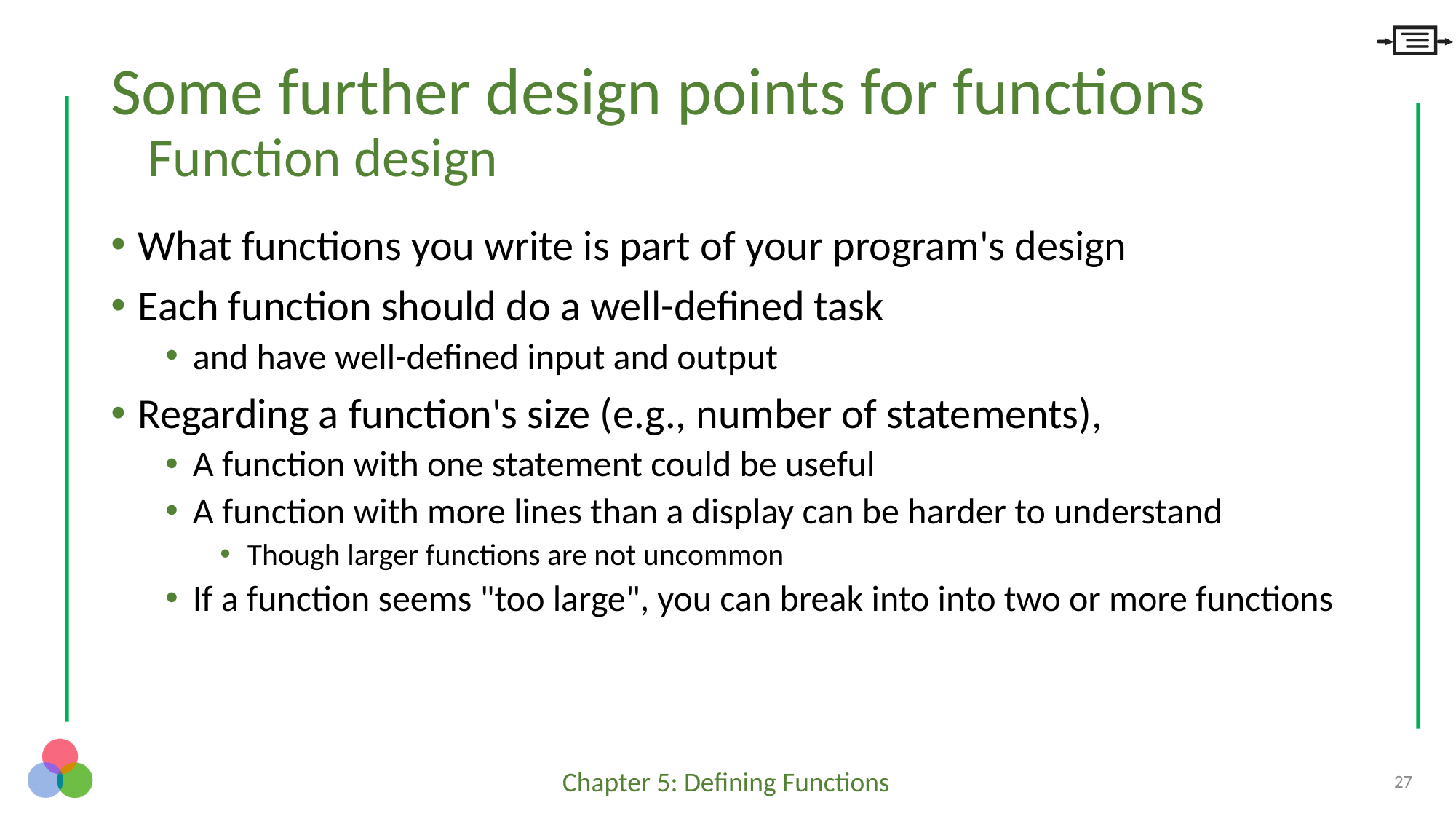

# Some further design points for functions Function design
What functions you write is part of your program's design
Each function should do a well-defined task
and have well-defined input and output
Regarding a function's size (e.g., number of statements),
A function with one statement could be useful
A function with more lines than a display can be harder to understand
Though larger functions are not uncommon
If a function seems "too large", you can break into into two or more functions

27